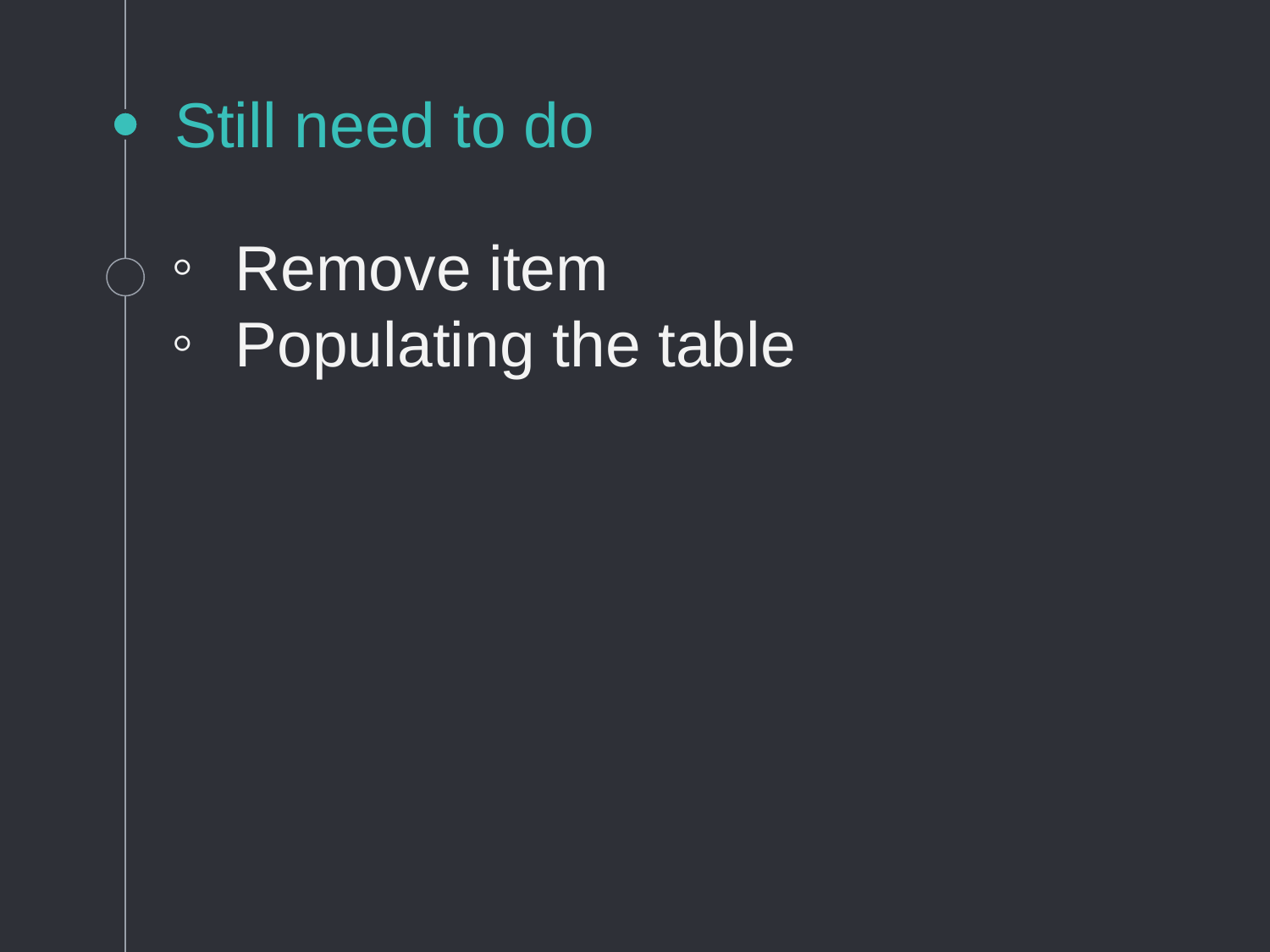

# Still need to do
Remove item
Populating the table